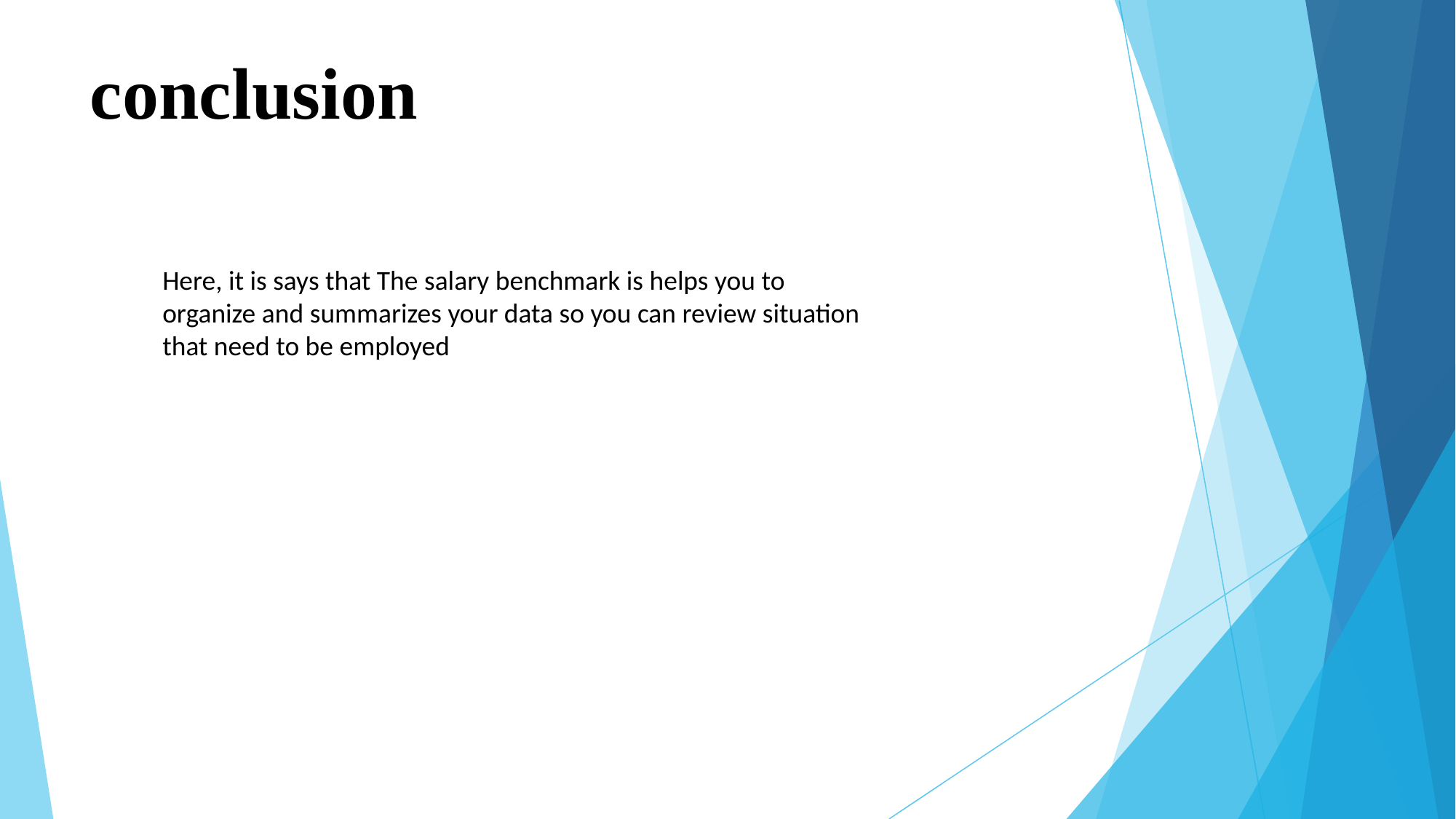

# conclusion
Here, it is says that The salary benchmark is helps you to organize and summarizes your data so you can review situation that need to be employed